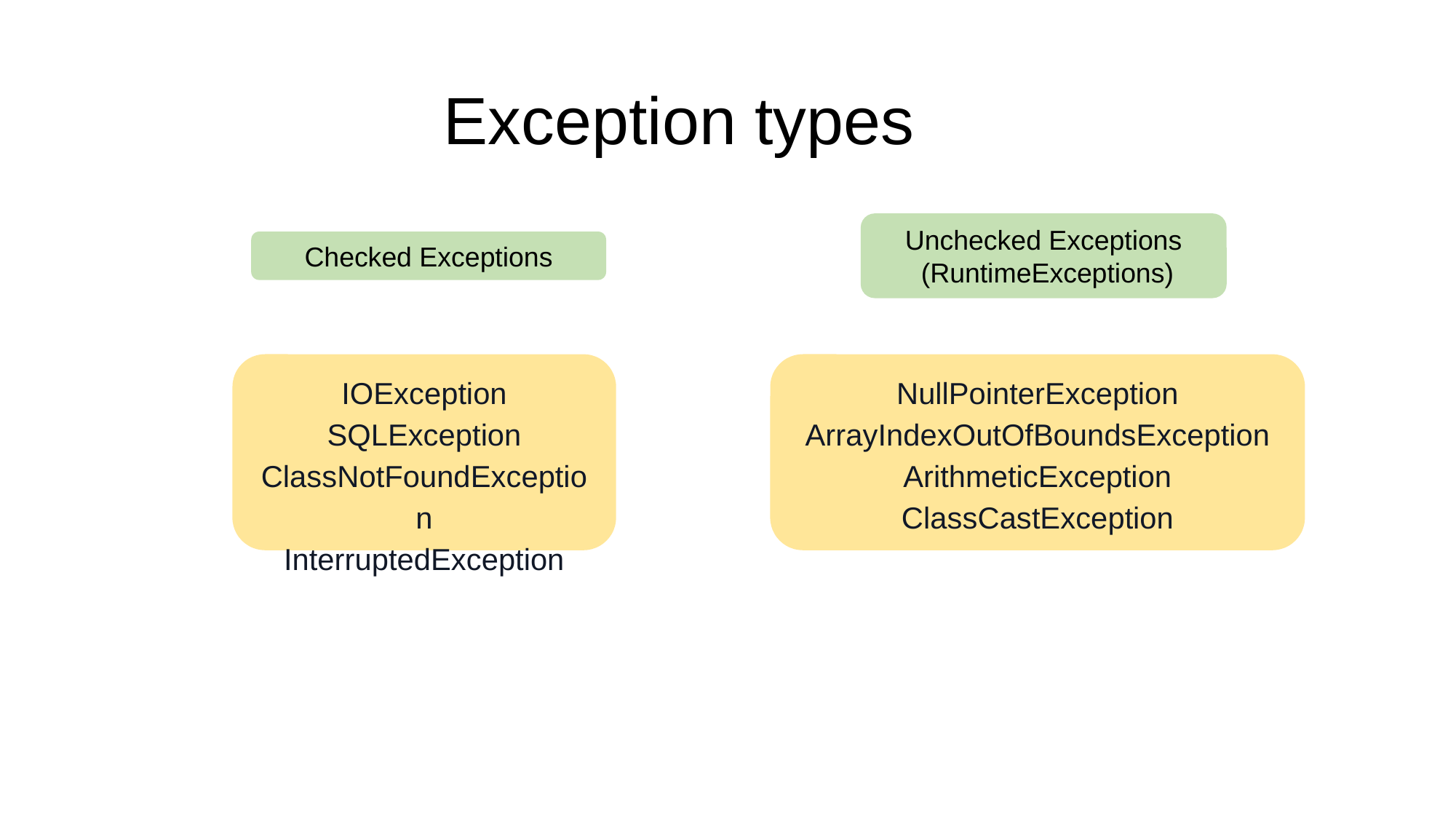

# Exception types
Unchecked Exceptions
 (RuntimeExceptions)
Checked Exceptions
IOException
SQLException
ClassNotFoundException
InterruptedException
NullPointerException
ArrayIndexOutOfBoundsException
ArithmeticException
ClassCastException